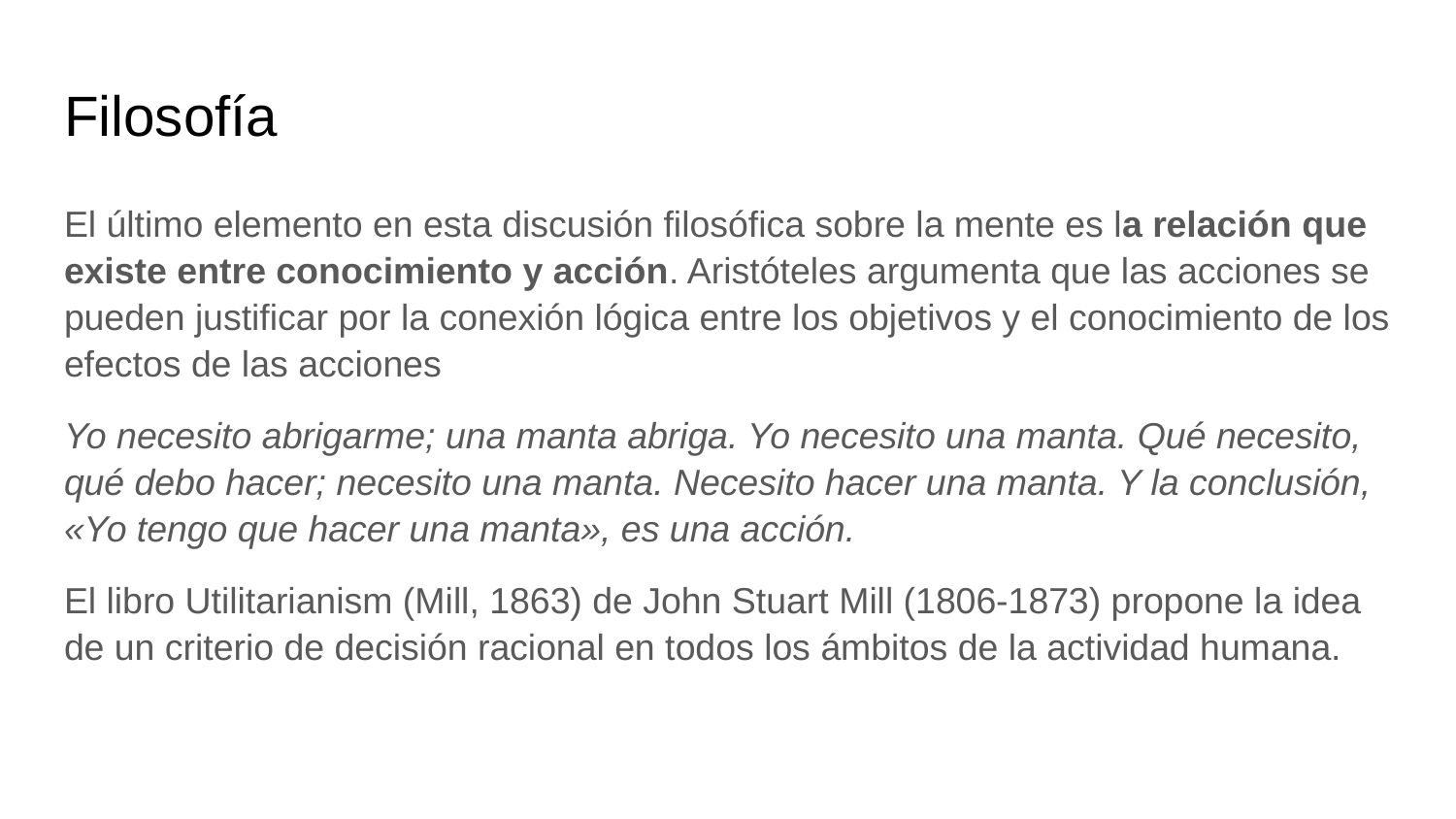

# Filosofía
El último elemento en esta discusión filosófica sobre la mente es la relación que existe entre conocimiento y acción. Aristóteles argumenta que las acciones se pueden justificar por la conexión lógica entre los objetivos y el conocimiento de los efectos de las acciones
Yo necesito abrigarme; una manta abriga. Yo necesito una manta. Qué necesito, qué debo hacer; necesito una manta. Necesito hacer una manta. Y la conclusión, «Yo tengo que hacer una manta», es una acción.
El libro Utilitarianism (Mill, 1863) de John Stuart Mill (1806-1873) propone la idea de un criterio de decisión racional en todos los ámbitos de la actividad humana.